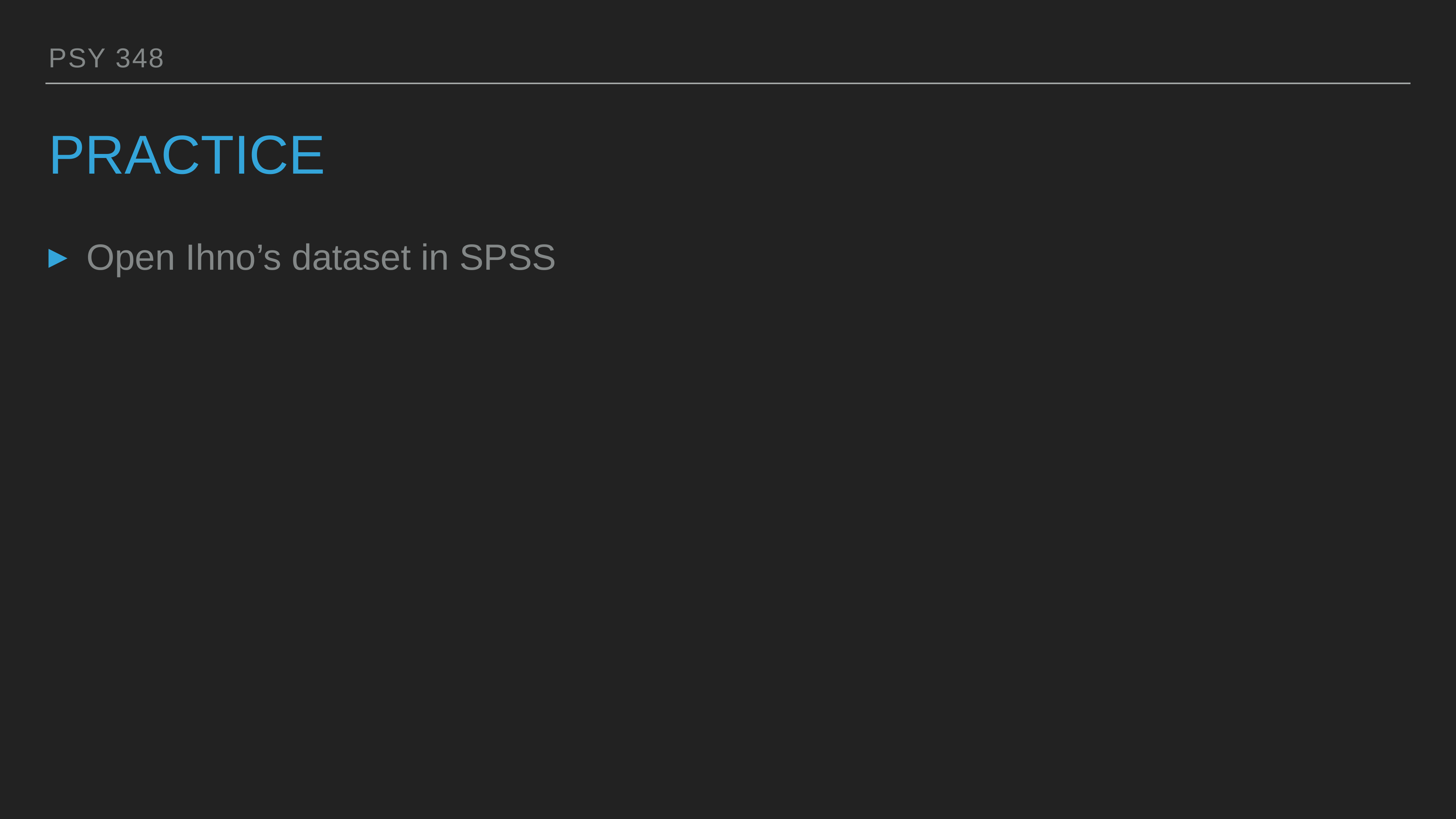

PSY 348
# Practice
Open Ihno’s dataset in SPSS